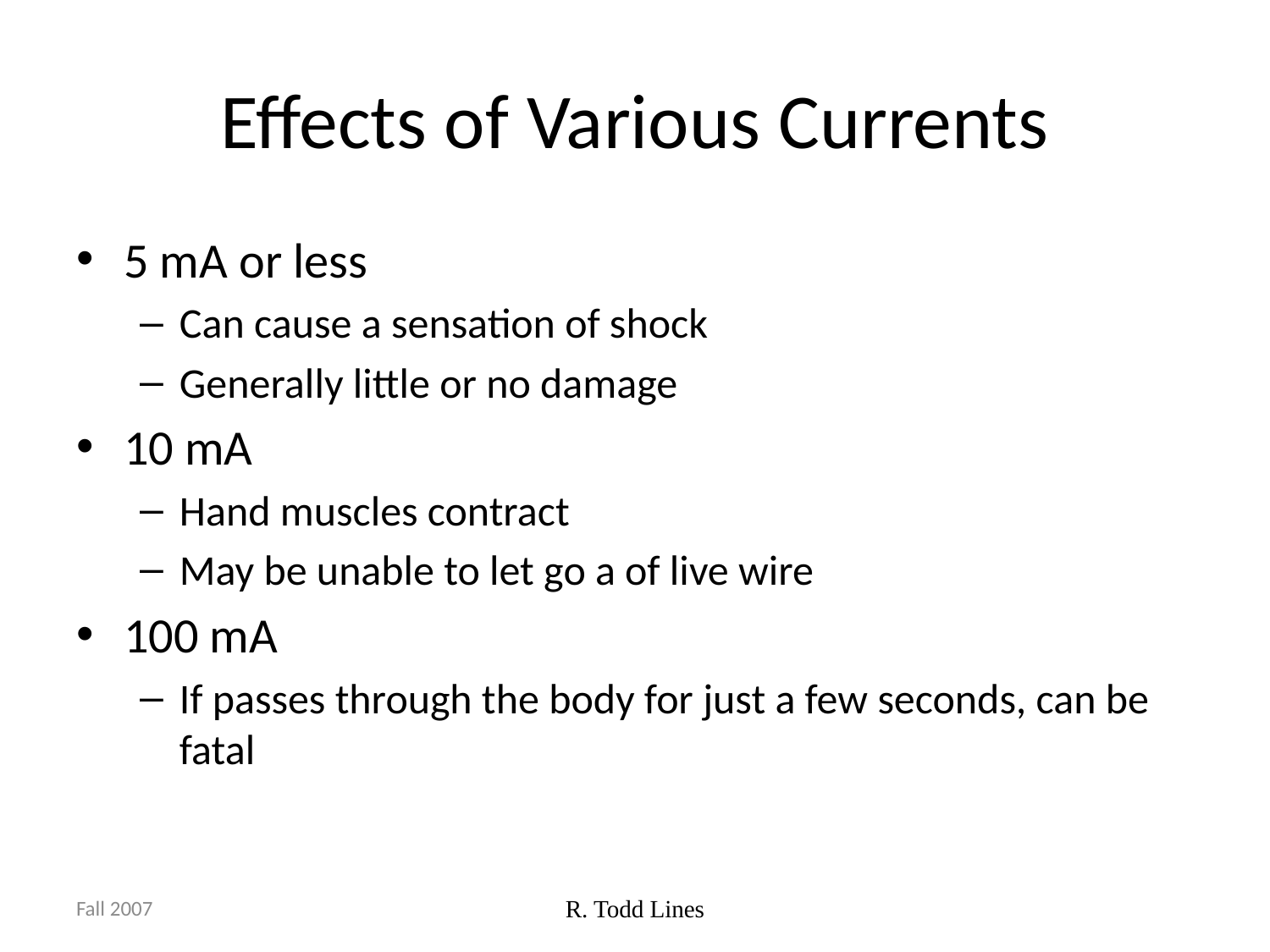

# Effects of Various Currents
5 mA or less
Can cause a sensation of shock
Generally little or no damage
10 mA
Hand muscles contract
May be unable to let go a of live wire
100 mA
If passes through the body for just a few seconds, can be fatal
Fall 2007
R. Todd Lines